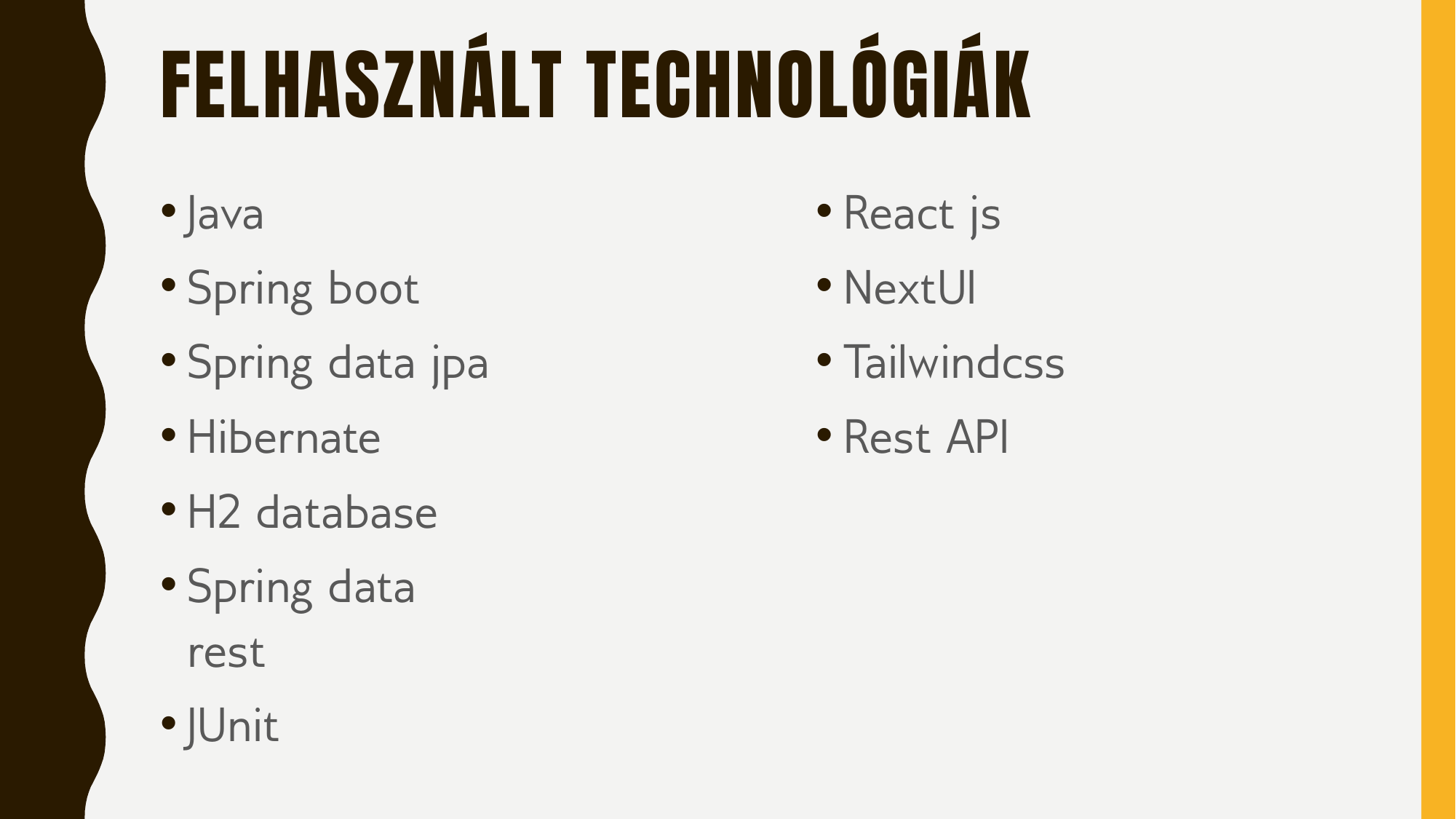

# Felhasznált technológiák
Java
Spring boot
Spring data jpa
Hibernate
H2 database
Spring data rest
JUnit
React js
NextUI
Tailwindcss
Rest API